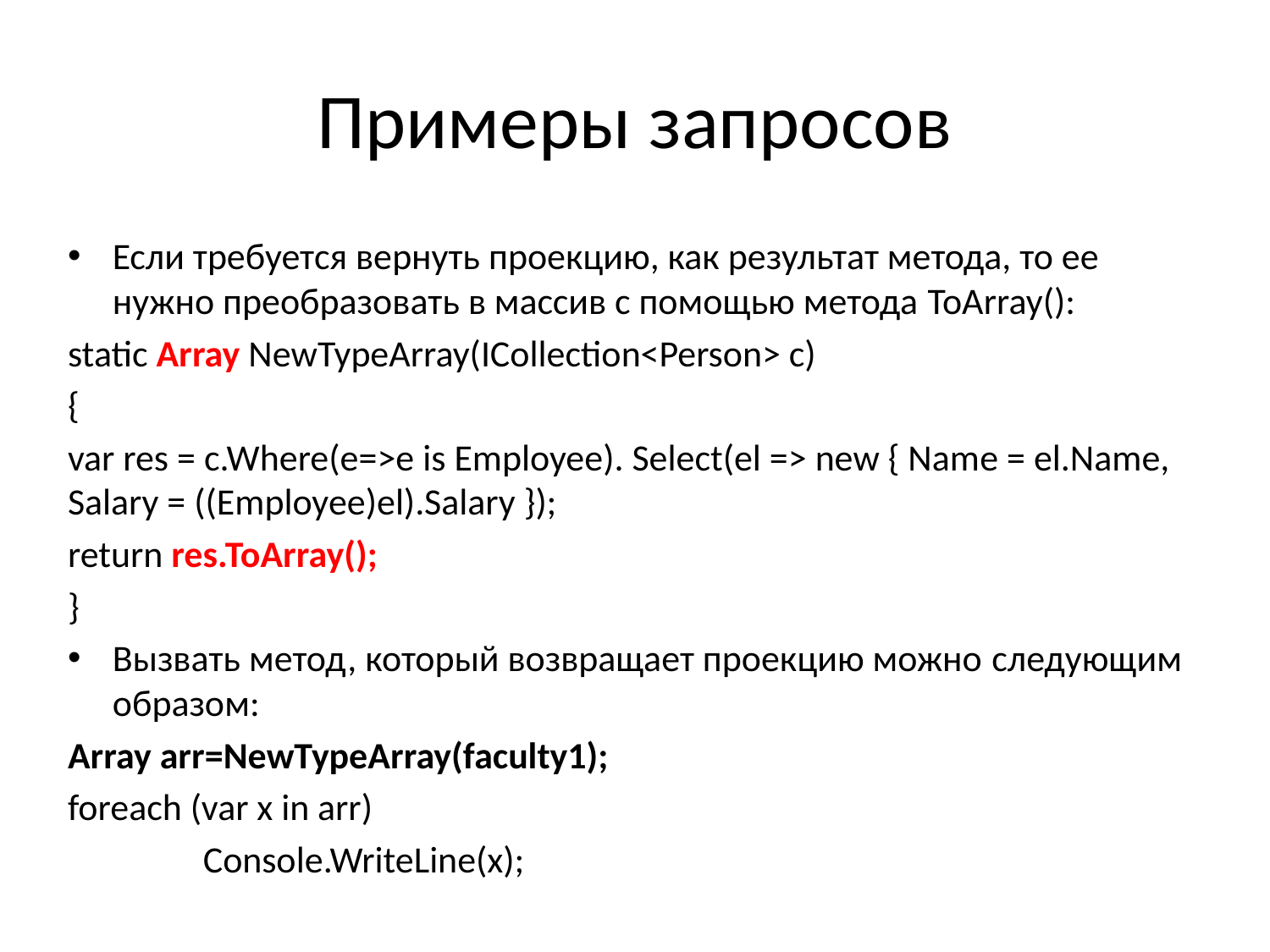

# Примеры запросов
Если требуется вернуть проекцию, как результат метода, то ее нужно преобразовать в массив с помощью метода ToArray():
static Array NewTypeArray(ICollection<Person> c)
{
var res = c.Where(e=>e is Employee). Select(el => new { Name = el.Name,  Salary = ((Employee)el).Salary });
return res.ToArray();
}
Вызвать метод, который возвращает проекцию можно следующим образом:
Array arr=NewTypeArray(faculty1);
foreach (var x in arr)
                Console.WriteLine(x);